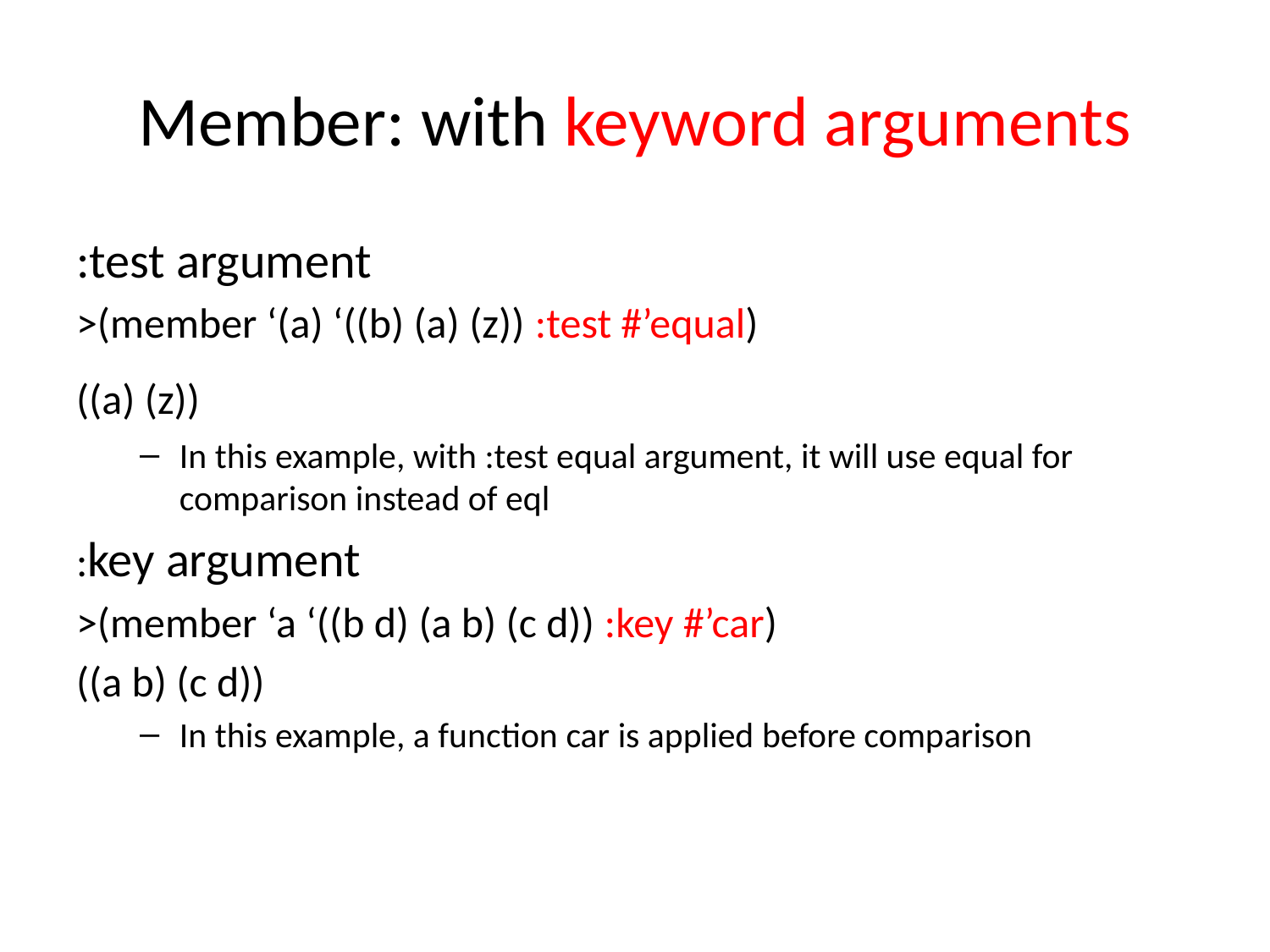

# Member: with keyword arguments
:test argument
>(member ‘(a) ‘((b) (a) (z)) :test #’equal)
((a) (z))
In this example, with :test equal argument, it will use equal for comparison instead of eql
:key argument
>(member ‘a ‘((b d) (a b) (c d)) :key #’car)
((a b) (c d))
In this example, a function car is applied before comparison